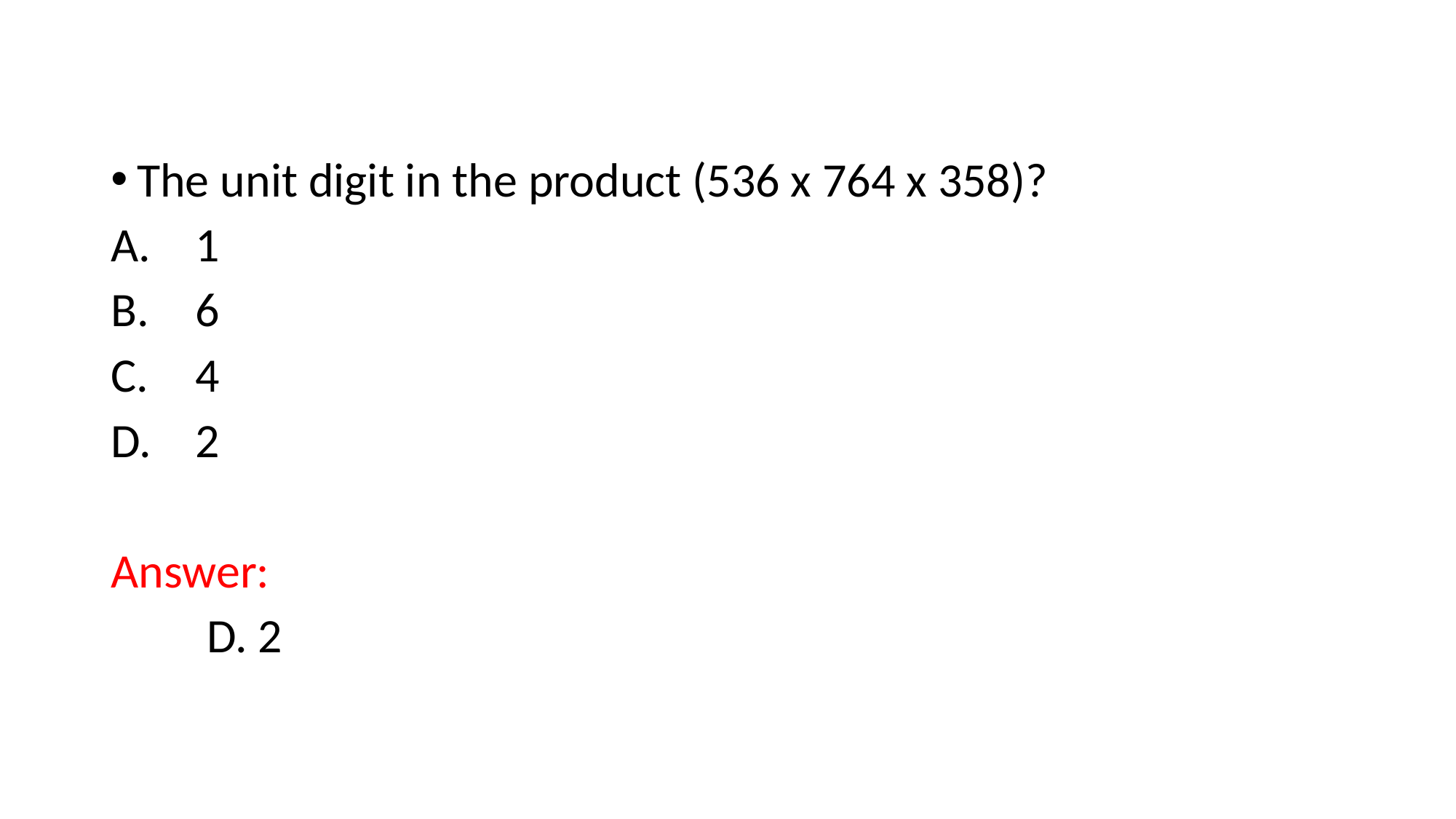

The unit digit in the product (536 x 764 x 358)?
1
6
4
2

Answer:
	D. 2